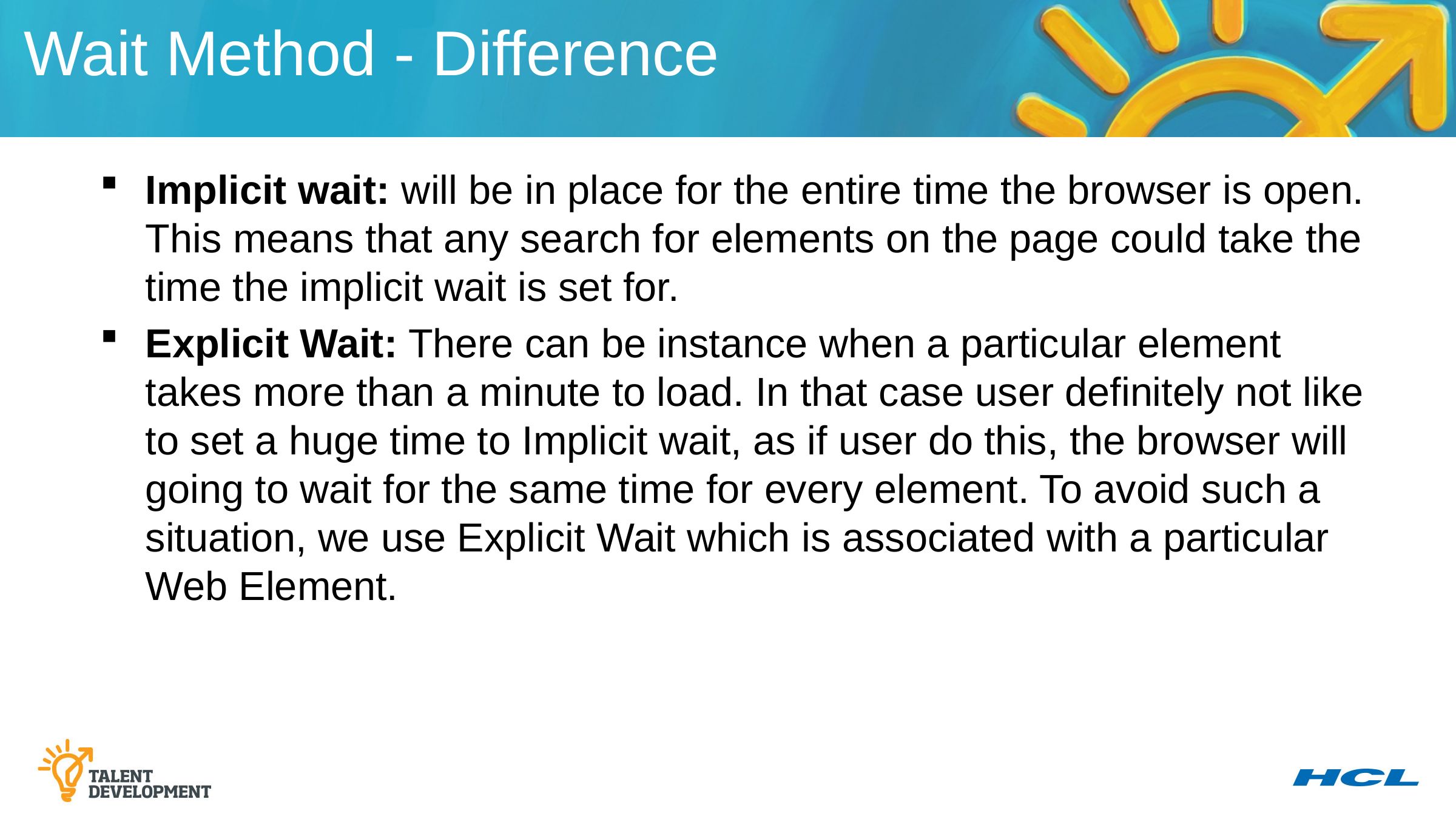

Wait Method - Difference
Implicit wait: will be in place for the entire time the browser is open. This means that any search for elements on the page could take the time the implicit wait is set for.
Explicit Wait: There can be instance when a particular element takes more than a minute to load. In that case user definitely not like to set a huge time to Implicit wait, as if user do this, the browser will going to wait for the same time for every element. To avoid such a situation, we use Explicit Wait which is associated with a particular Web Element.